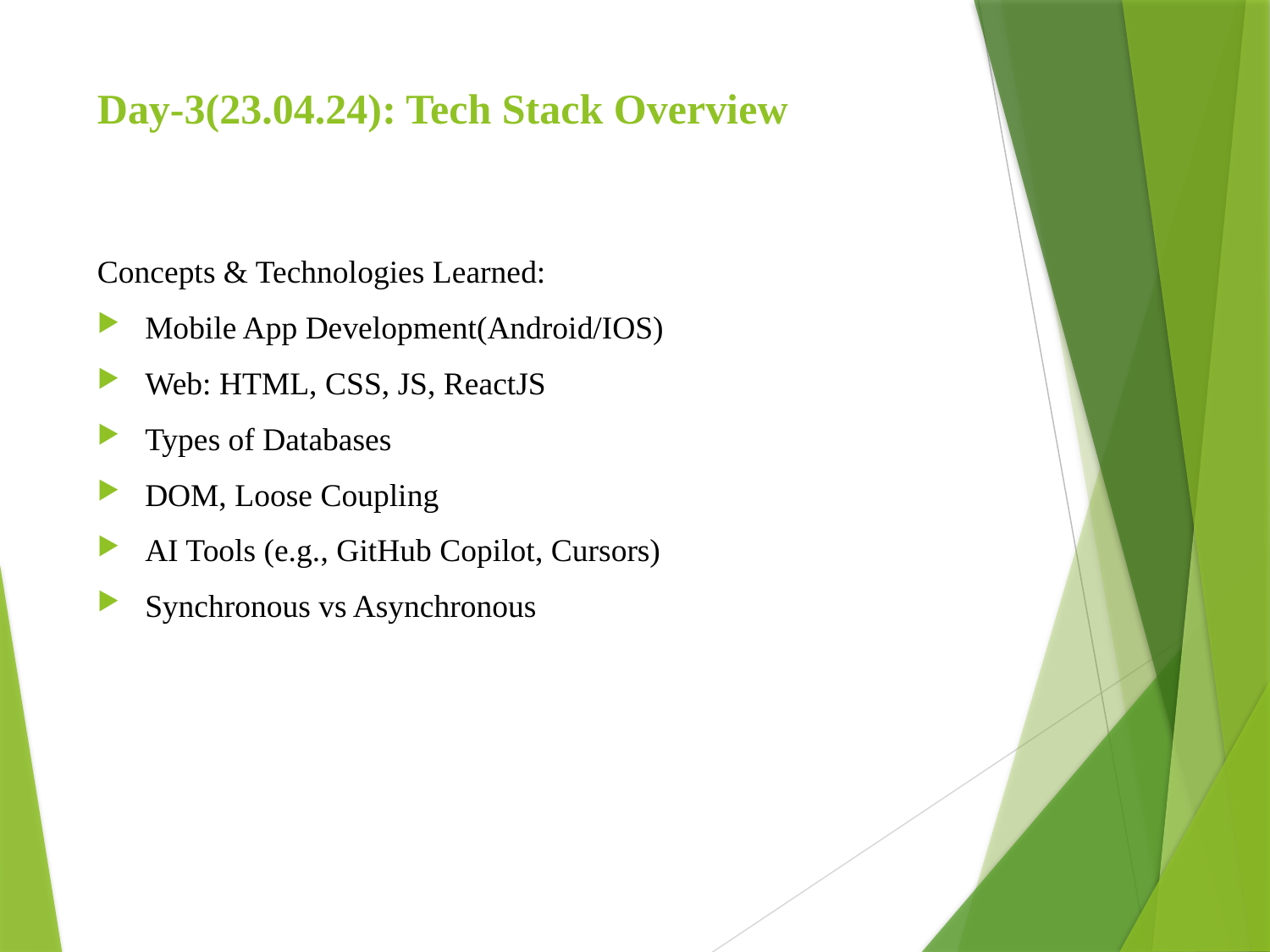

# Day-3(23.04.24): Tech Stack Overview
Concepts & Technologies Learned:
Mobile App Development(Android/IOS)
Web: HTML, CSS, JS, ReactJS
Types of Databases
DOM, Loose Coupling
AI Tools (e.g., GitHub Copilot, Cursors)
Synchronous vs Asynchronous